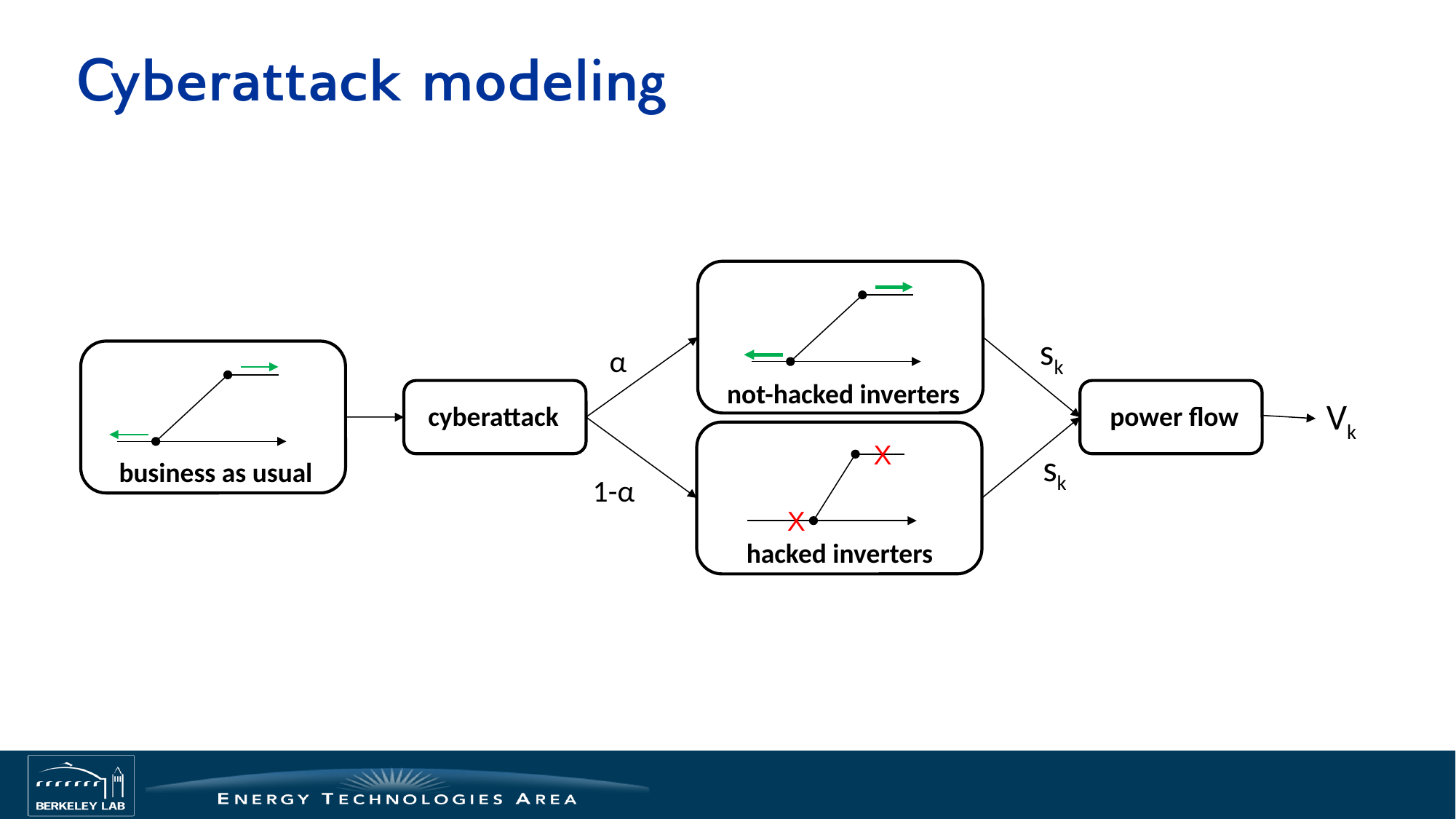

Cyberattack modeling

sk
α

not-hacked inverters

Vk
cyberattack
power flow

X
sk
business as usual
1-α
X
hacked inverters